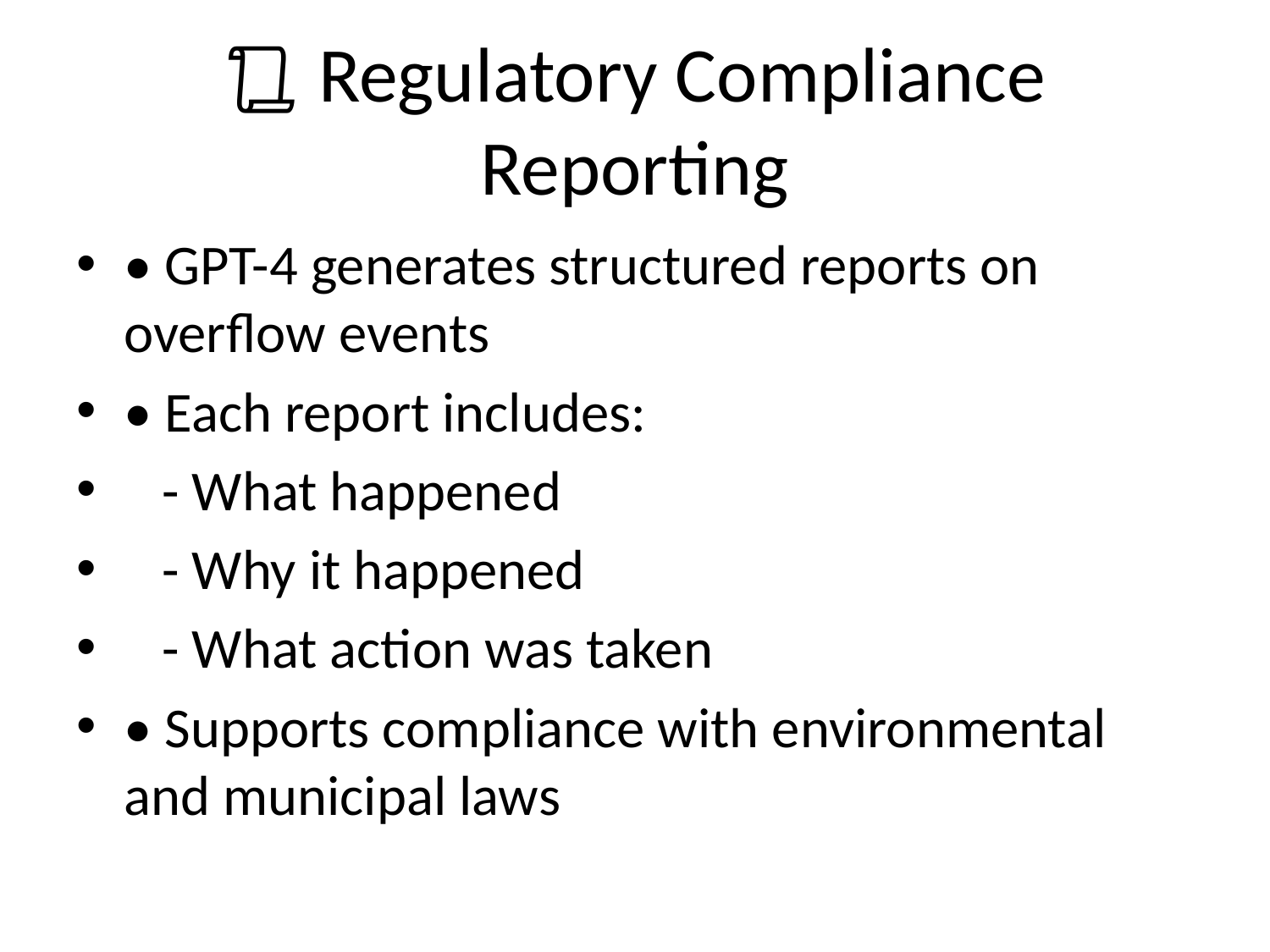

# 📜 Regulatory Compliance Reporting
• GPT-4 generates structured reports on overflow events
• Each report includes:
   - What happened
   - Why it happened
   - What action was taken
• Supports compliance with environmental and municipal laws